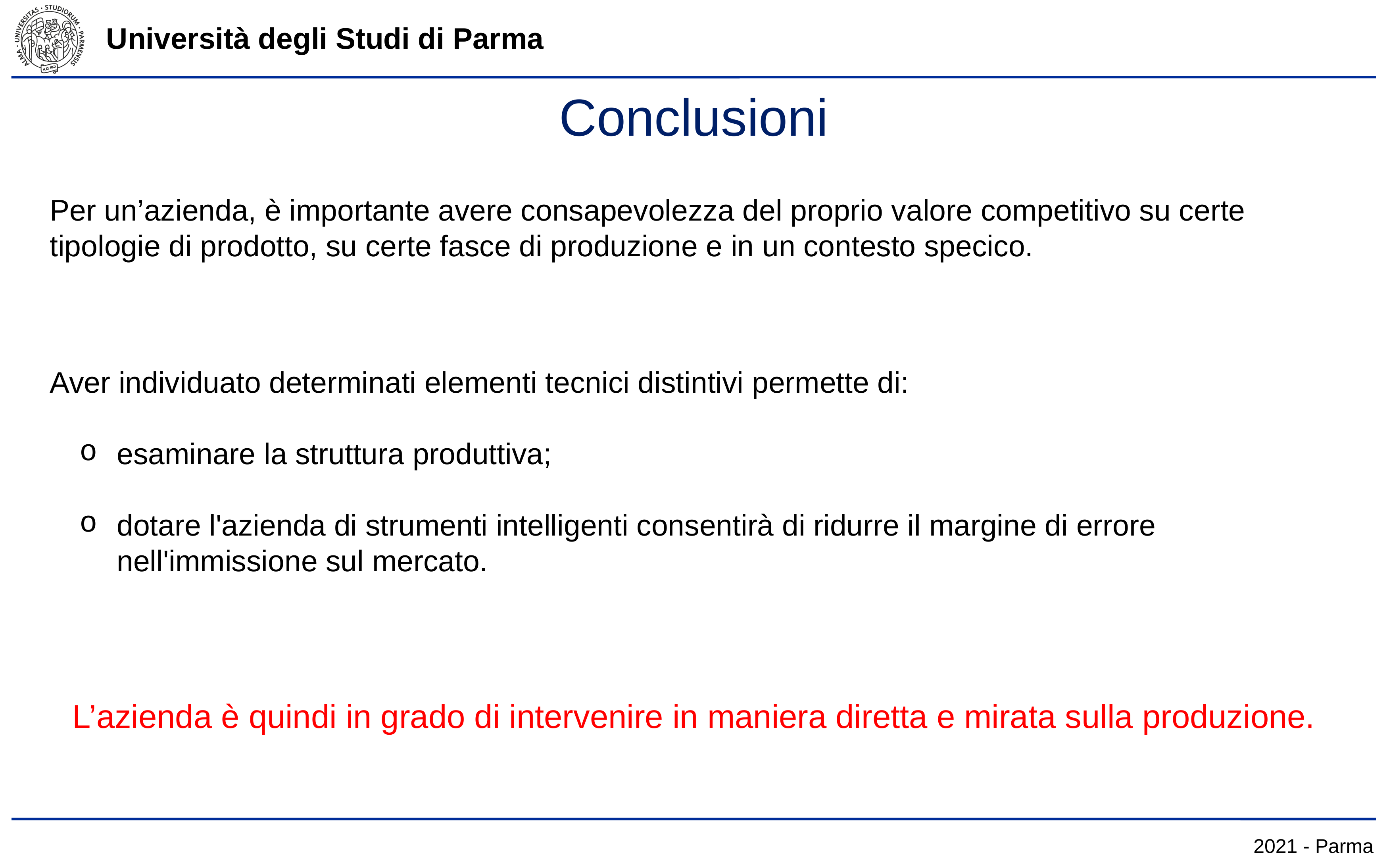

Conclusioni
Per un’azienda, è importante avere consapevolezza del proprio valore competitivo su certe tipologie di prodotto, su certe fasce di produzione e in un contesto specico.

Aver individuato determinati elementi tecnici distintivi permette di:

esaminare la struttura produttiva;

dotare l'azienda di strumenti intelligenti consentirà di ridurre il margine di errore nell'immissione sul mercato.

L’azienda è quindi in grado di intervenire in maniera diretta e mirata sulla produzione.